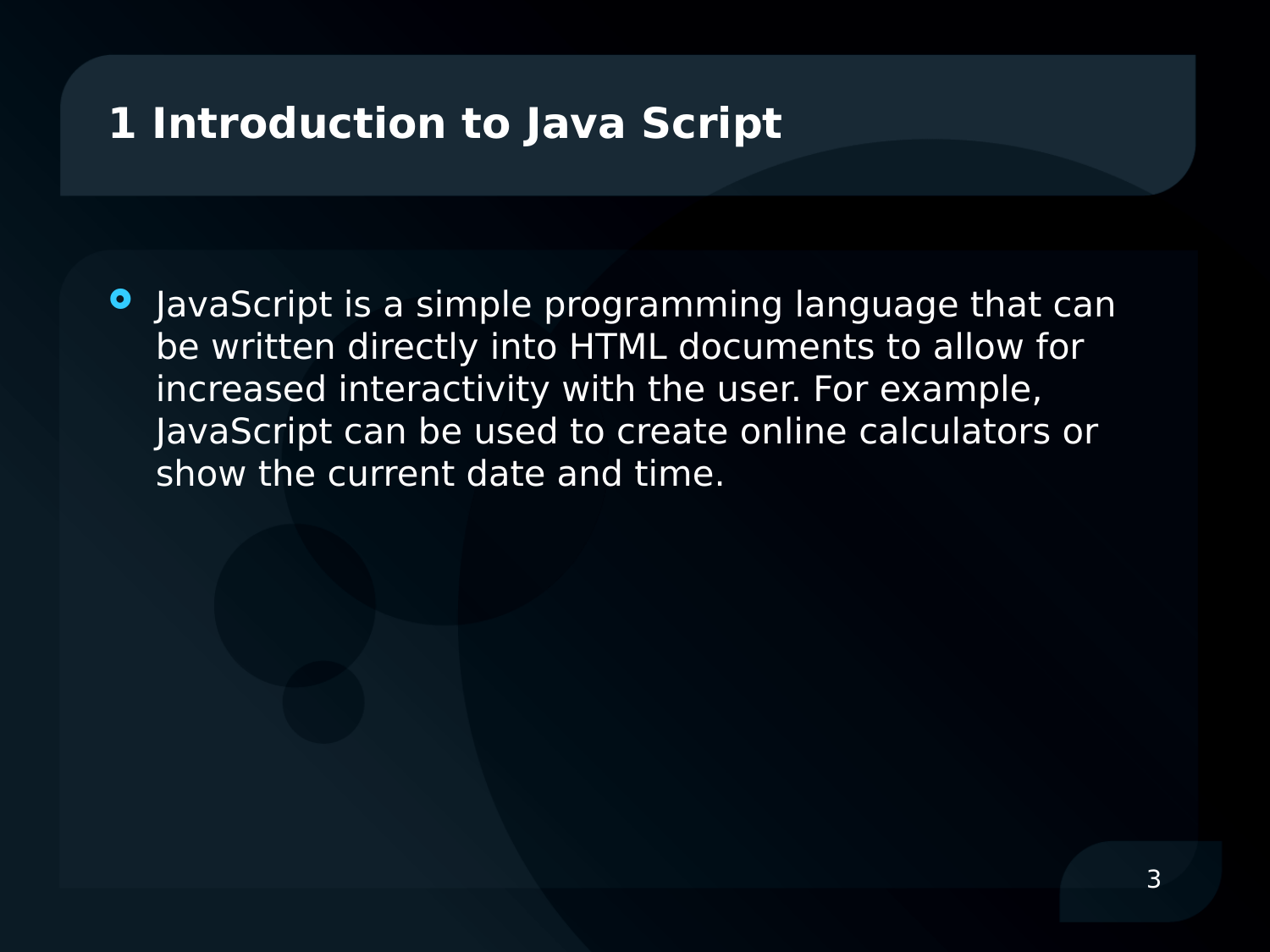

# 1 Introduction to Java Script
JavaScript is a simple programming language that can be written directly into HTML documents to allow for increased interactivity with the user. For example, JavaScript can be used to create online calculators or show the current date and time.
3